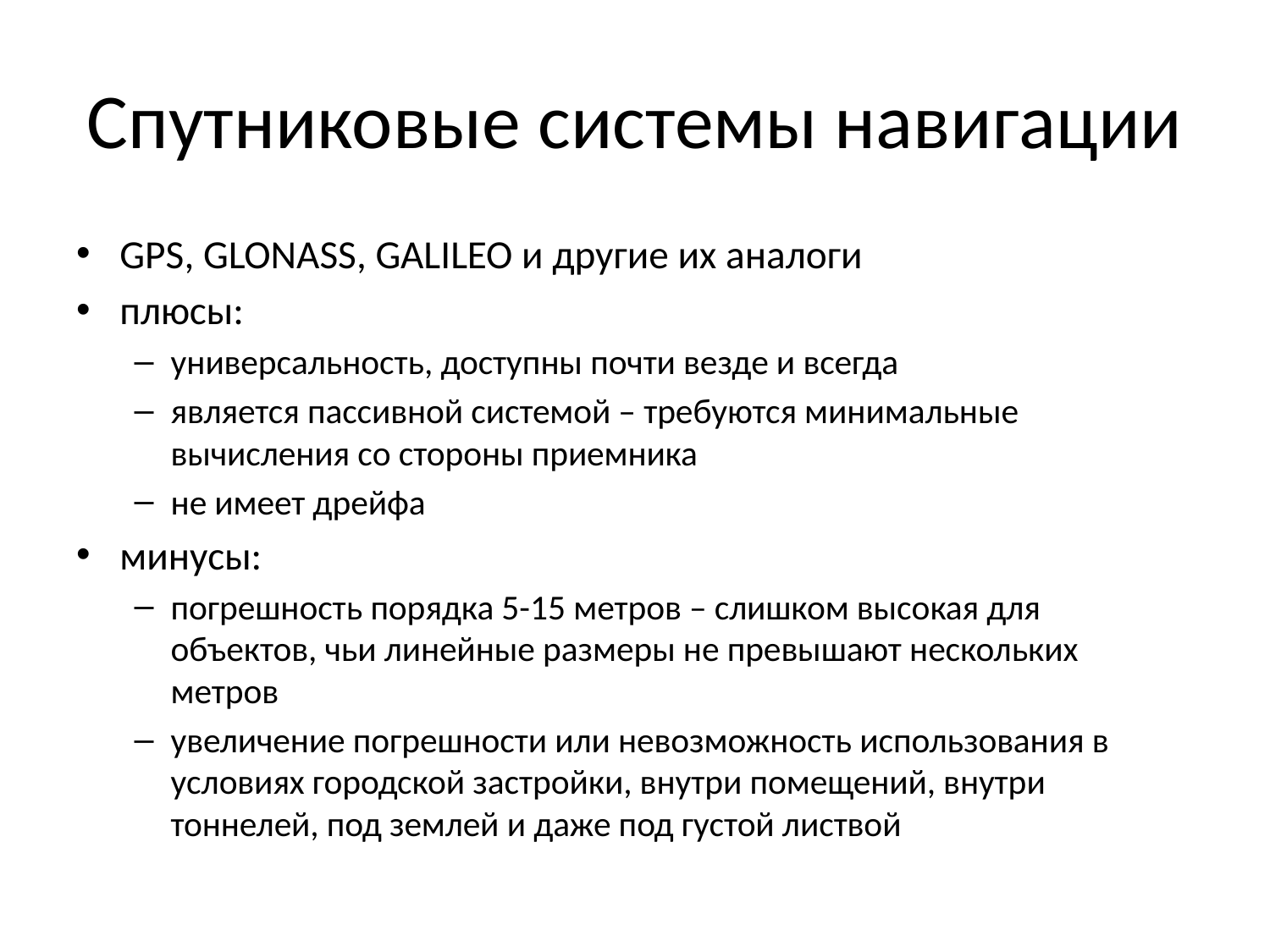

# Спутниковые системы навигации
GPS, GLONASS, GALILEO и другие их аналоги
плюсы:
универсальность, доступны почти везде и всегда
является пассивной системой – требуются минимальные вычисления со стороны приемника
не имеет дрейфа
минусы:
погрешность порядка 5-15 метров – слишком высокая для объектов, чьи линейные размеры не превышают нескольких метров
увеличение погрешности или невозможность использования в условиях городской застройки, внутри помещений, внутри тоннелей, под землей и даже под густой листвой